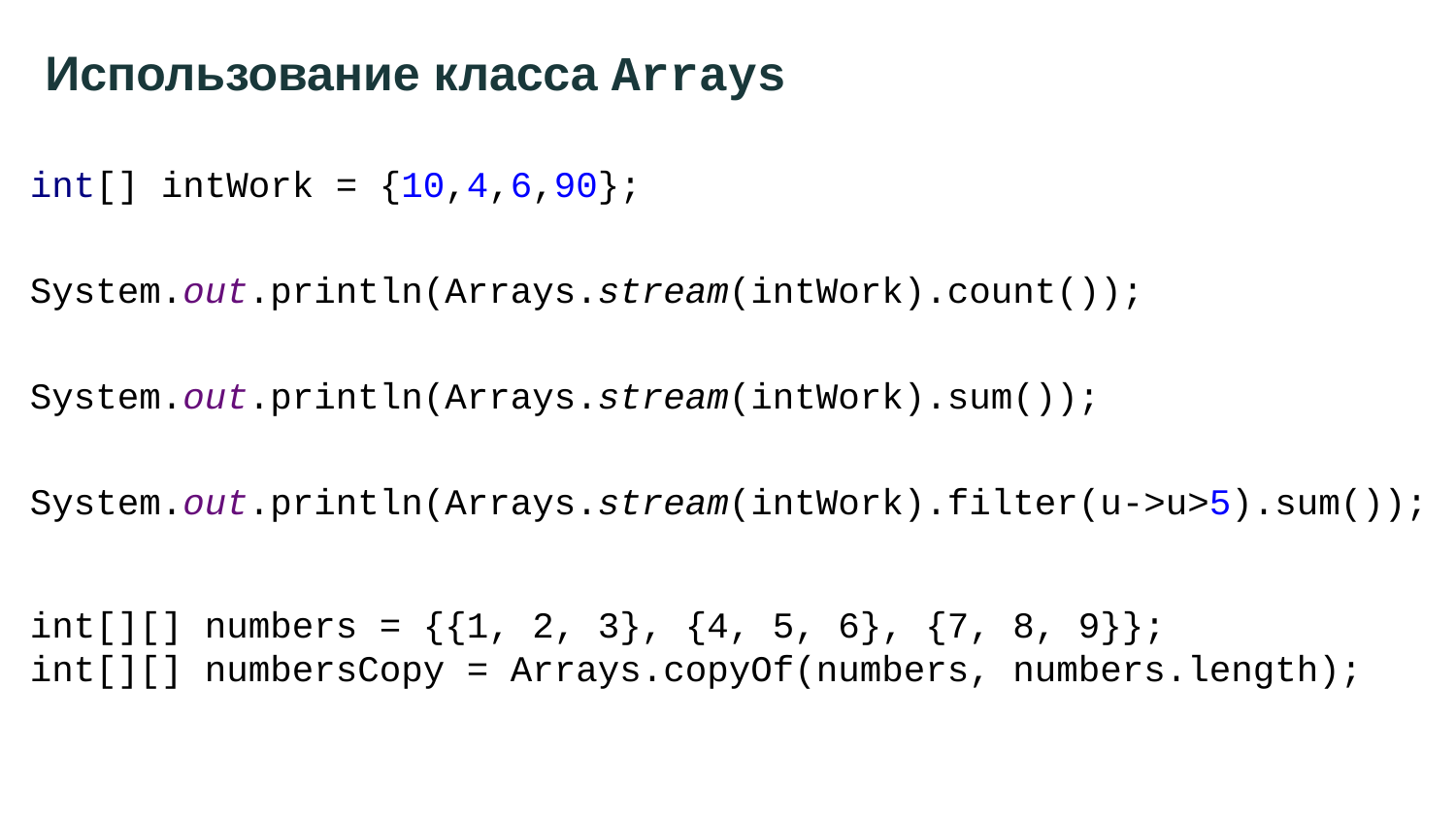

101
# Использование класса Arrays
int[] intWork = {10,4,6,90};
System.out.println(Arrays.stream(intWork).count());
System.out.println(Arrays.stream(intWork).sum());
System.out.println(Arrays.stream(intWork).filter(u->u>5).sum());

int[][] numbers = {{1, 2, 3}, {4, 5, 6}, {7, 8, 9}};
int[][] numbersCopy = Arrays.copyOf(numbers, numbers.length);